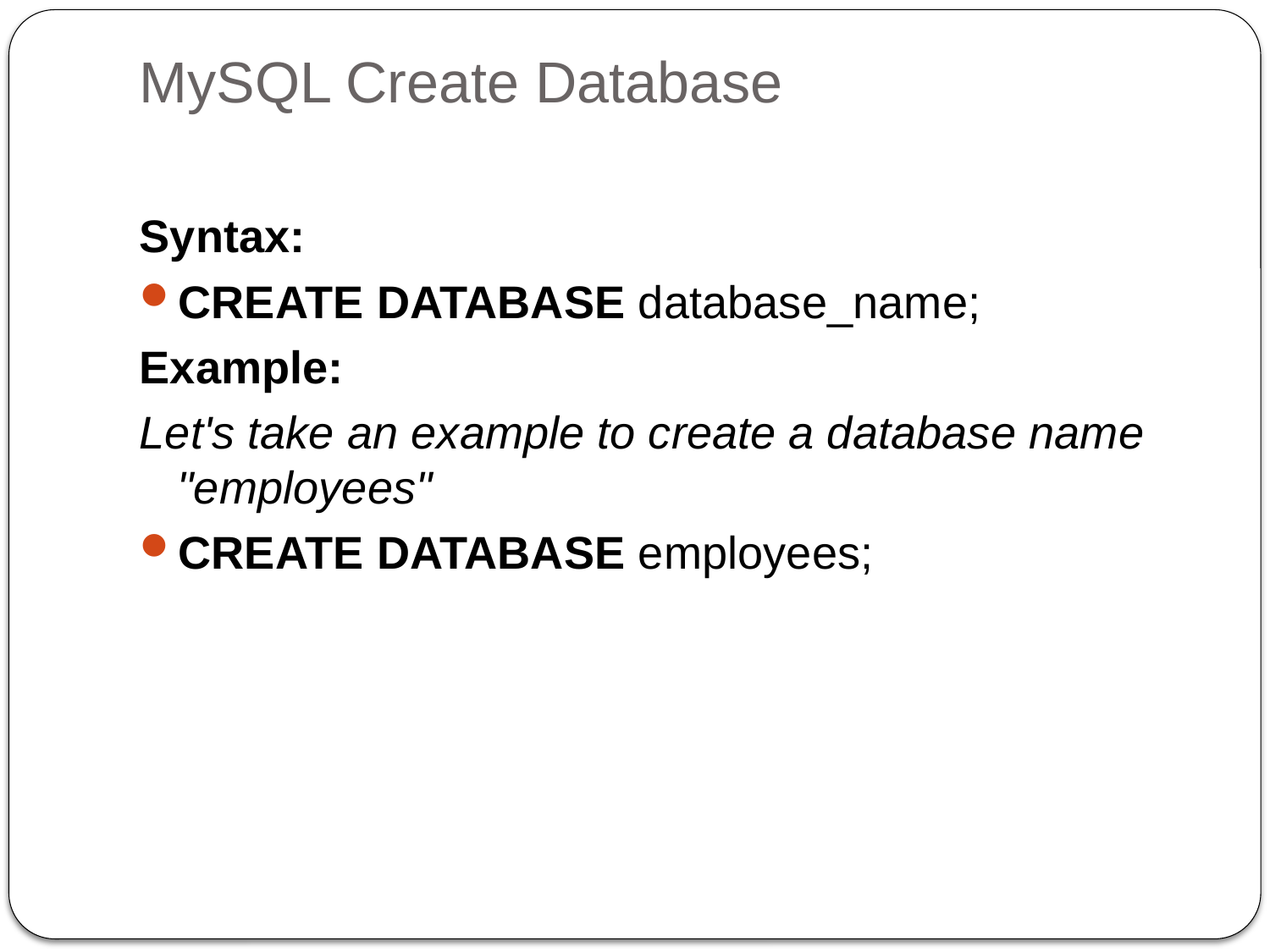

# MySQL Create Database
Syntax:
CREATE DATABASE database_name;
Example:
Let's take an example to create a database name "employees"
CREATE DATABASE employees;